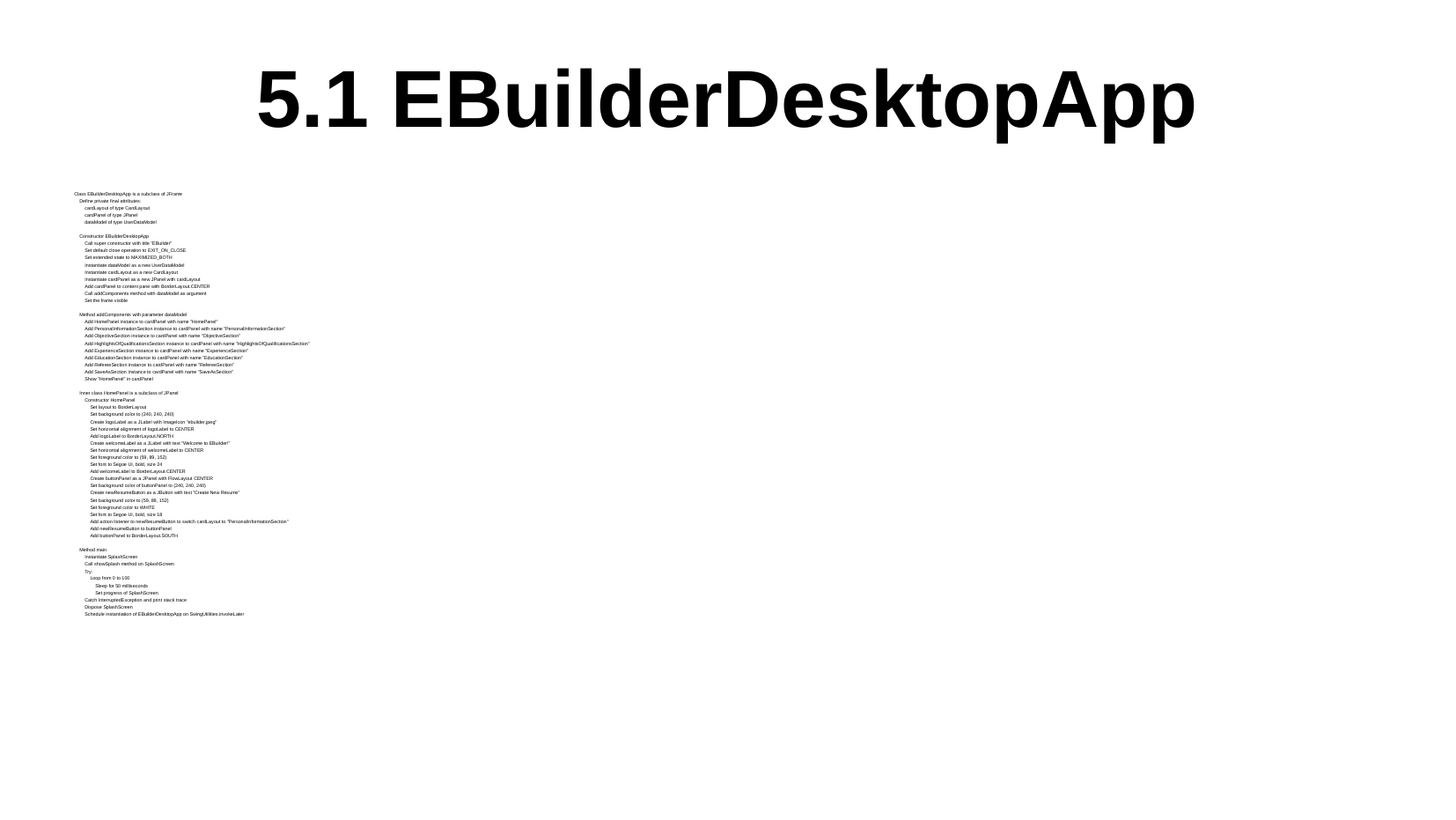

# 5.1 EBuilderDesktopApp
Class EBuilderDesktopApp is a subclass of JFrame
    Define private final attributes:
        cardLayout of type CardLayout
        cardPanel of type JPanel
        dataModel of type UserDataModel

    Constructor EBuilderDesktopApp
        Call super constructor with title "EBuilder"
        Set default close operation to EXIT_ON_CLOSE
        Set extended state to MAXIMIZED_BOTH
        Instantiate dataModel as a new UserDataModel
        Instantiate cardLayout as a new CardLayout
        Instantiate cardPanel as a new JPanel with cardLayout
        Add cardPanel to content pane with BorderLayout.CENTER
        Call addComponents method with dataModel as argument
        Set the frame visible

    Method addComponents with parameter dataModel
        Add HomePanel instance to cardPanel with name "HomePanel"
        Add PersonalInformationSection instance to cardPanel with name "PersonalInformationSection"
        Add ObjectiveSection instance to cardPanel with name "ObjectiveSection"
        Add HighlightsOfQualificationsSection instance to cardPanel with name "HighlightsOfQualificationsSection"
        Add ExperienceSection instance to cardPanel with name "ExperienceSection"
        Add EducationSection instance to cardPanel with name "EducationSection"
        Add RefereeSection instance to cardPanel with name "RefereeSection"
        Add SaveAsSection instance to cardPanel with name "SaveAsSection"
        Show "HomePanel" in cardPanel

    Inner class HomePanel is a subclass of JPanel
        Constructor HomePanel
            Set layout to BorderLayout
            Set background color to (240, 240, 240)
            Create logoLabel as a JLabel with ImageIcon "ebuilder.jpeg"
            Set horizontal alignment of logoLabel to CENTER
            Add logoLabel to BorderLayout.NORTH
            Create welcomeLabel as a JLabel with text "Welcome to EBuilder!"
            Set horizontal alignment of welcomeLabel to CENTER
            Set foreground color to (59, 89, 152)
            Set font to Segoe UI, bold, size 24
            Add welcomeLabel to BorderLayout.CENTER
            Create buttonPanel as a JPanel with FlowLayout CENTER
            Set background color of buttonPanel to (240, 240, 240)
            Create newResumeButton as a JButton with text "Create New Resume"
            Set background color to (59, 89, 152)
            Set foreground color to WHITE
            Set font to Segoe UI, bold, size 18
            Add action listener to newResumeButton to switch cardLayout to "PersonalInformationSection"
            Add newResumeButton to buttonPanel
            Add buttonPanel to BorderLayout.SOUTH

    Method main
        Instantiate SplashScreen
        Call showSplash method on SplashScreen
        Try:
            Loop from 0 to 100
                Sleep for 50 milliseconds
                Set progress of SplashScreen
        Catch InterruptedException and print stack trace
        Dispose SplashScreen
        Schedule instantiation of EBuilderDesktopApp on SwingUtilities.invokeLater